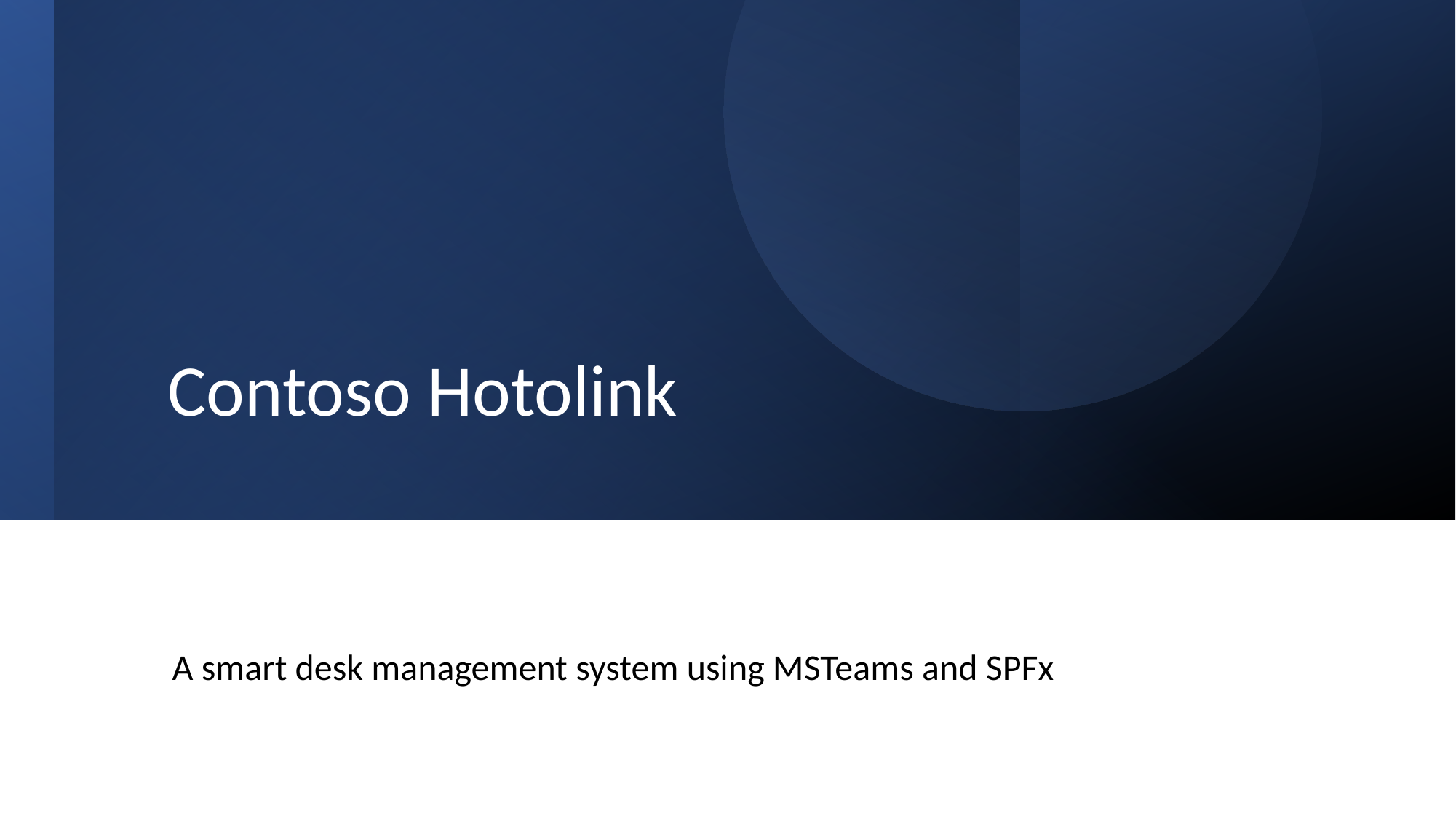

# Contoso Hotolink
A smart desk management system using MSTeams and SPFx